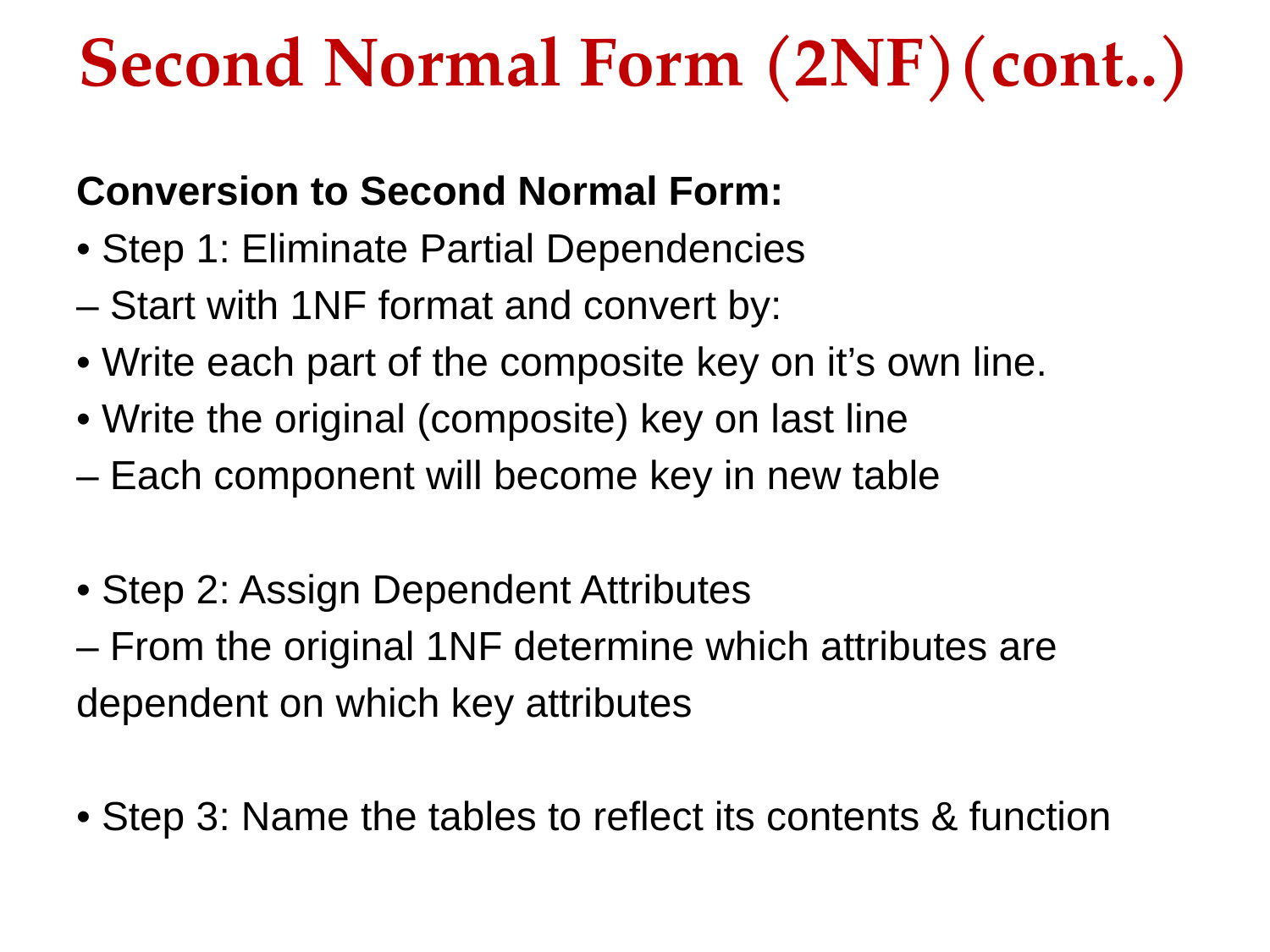

# Second Normal Form (2NF)(cont..)
Conversion to Second Normal Form:
• Step 1: Eliminate Partial Dependencies
– Start with 1NF format and convert by:
• Write each part of the composite key on it’s own line.
• Write the original (composite) key on last line
– Each component will become key in new table

• Step 2: Assign Dependent Attributes
– From the original 1NF determine which attributes are
dependent on which key attributes

• Step 3: Name the tables to reflect its contents & function